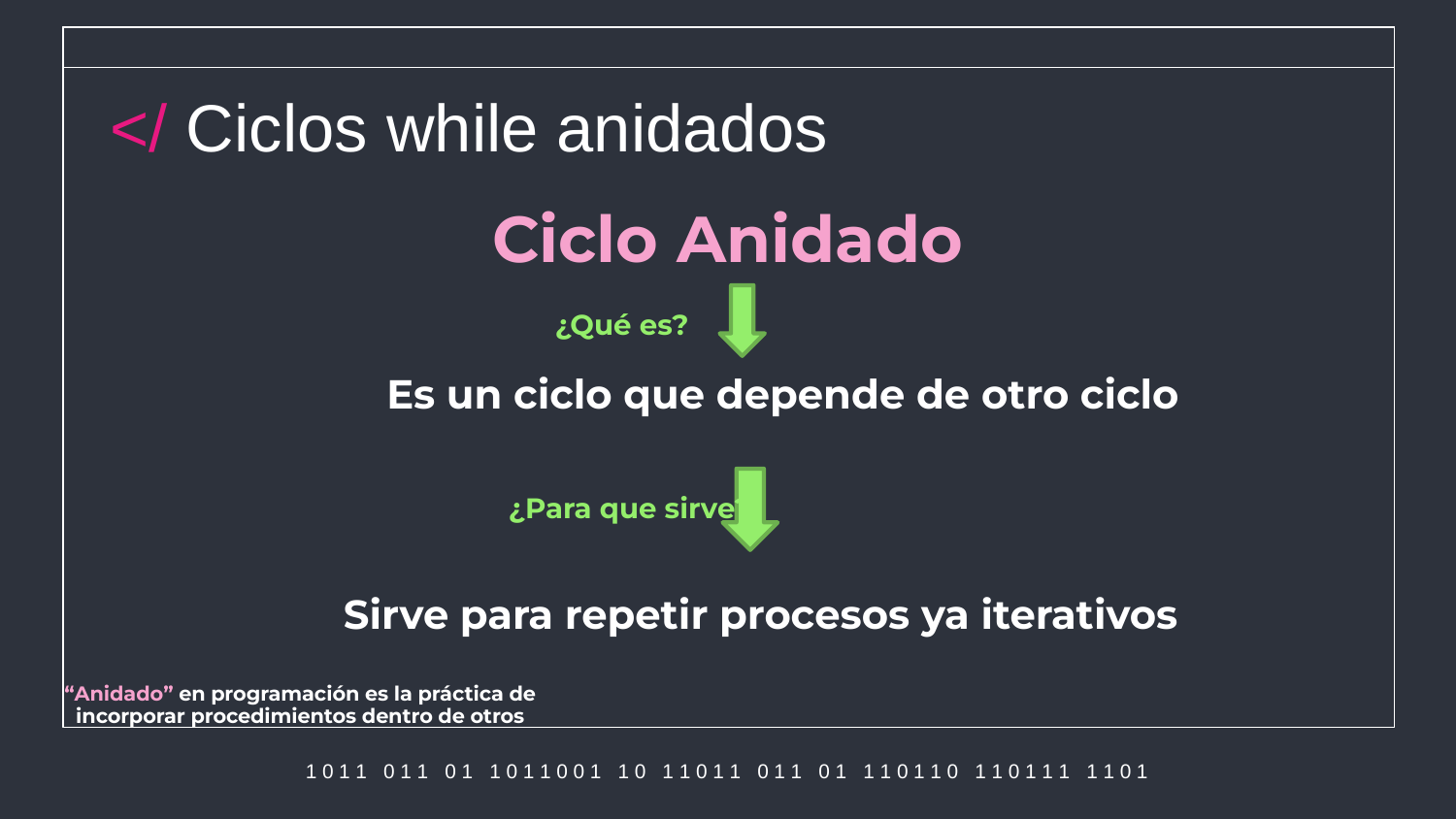

</ Ciclos while anidados
Ciclo Anidado
 Es un ciclo que depende de otro ciclo
¿Qué es?

¿Para que sirve?

Sirve para repetir procesos ya iterativos
“Anidado” en programación es la práctica de incorporar procedimientos dentro de otros